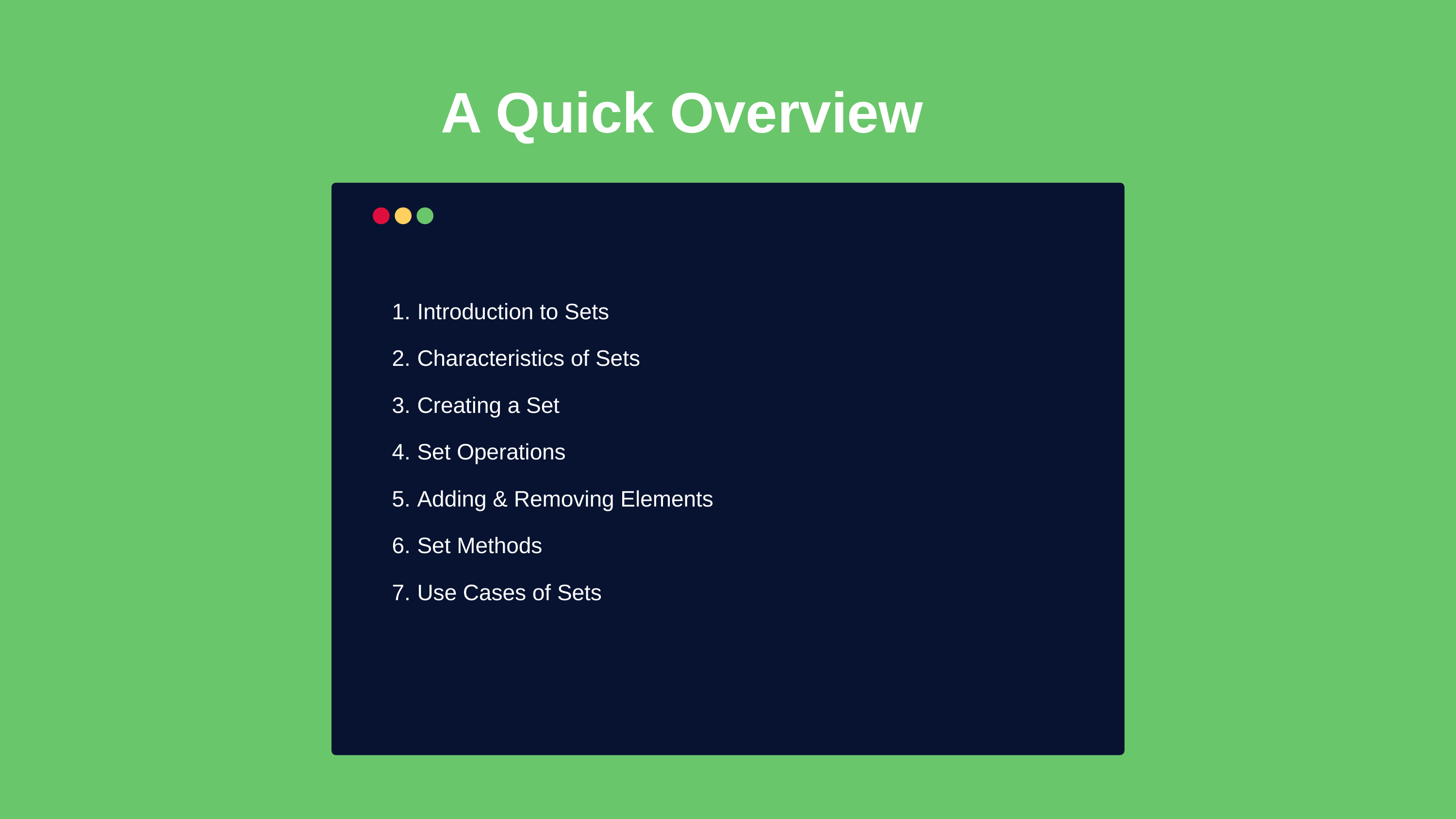

A Quick Overview

 Introduction to Sets
 Characteristics of Sets
 Creating a Set
 Set Operations
 Adding & Removing Elements
 Set Methods
 Use Cases of Sets